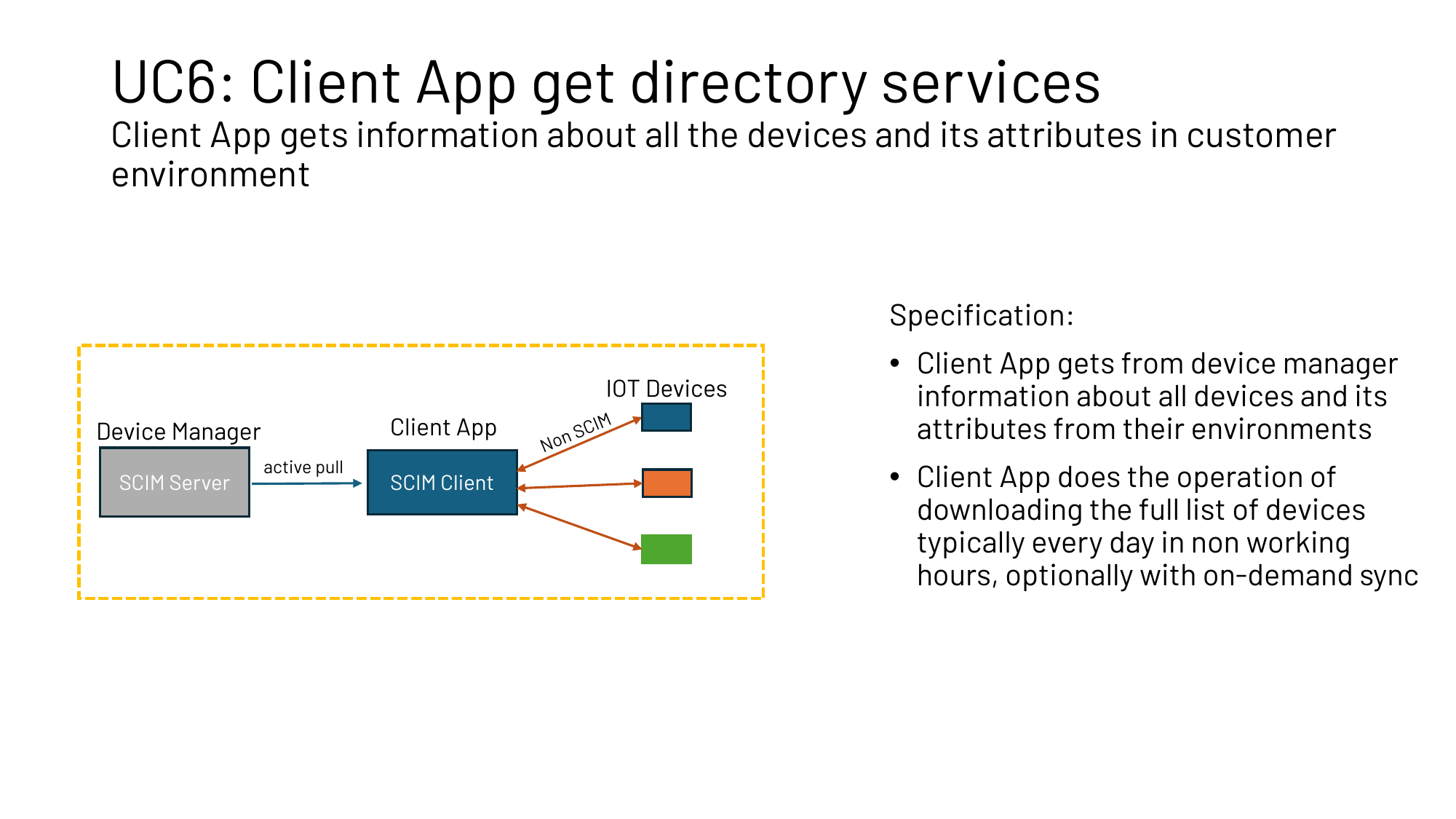

# UC6: Client App get directory services Client App gets information about all the devices and its attributes in customer environment
Specification:
Client App gets from device manager information about all devices and its attributes from their environments
Client App does the operation of downloading the full list of devices typically every day in non working hours, optionally with on-demand sync

IOT Devices

Client App
Device Manager
Non SCIM
SCIM Server
active pull
SCIM Client